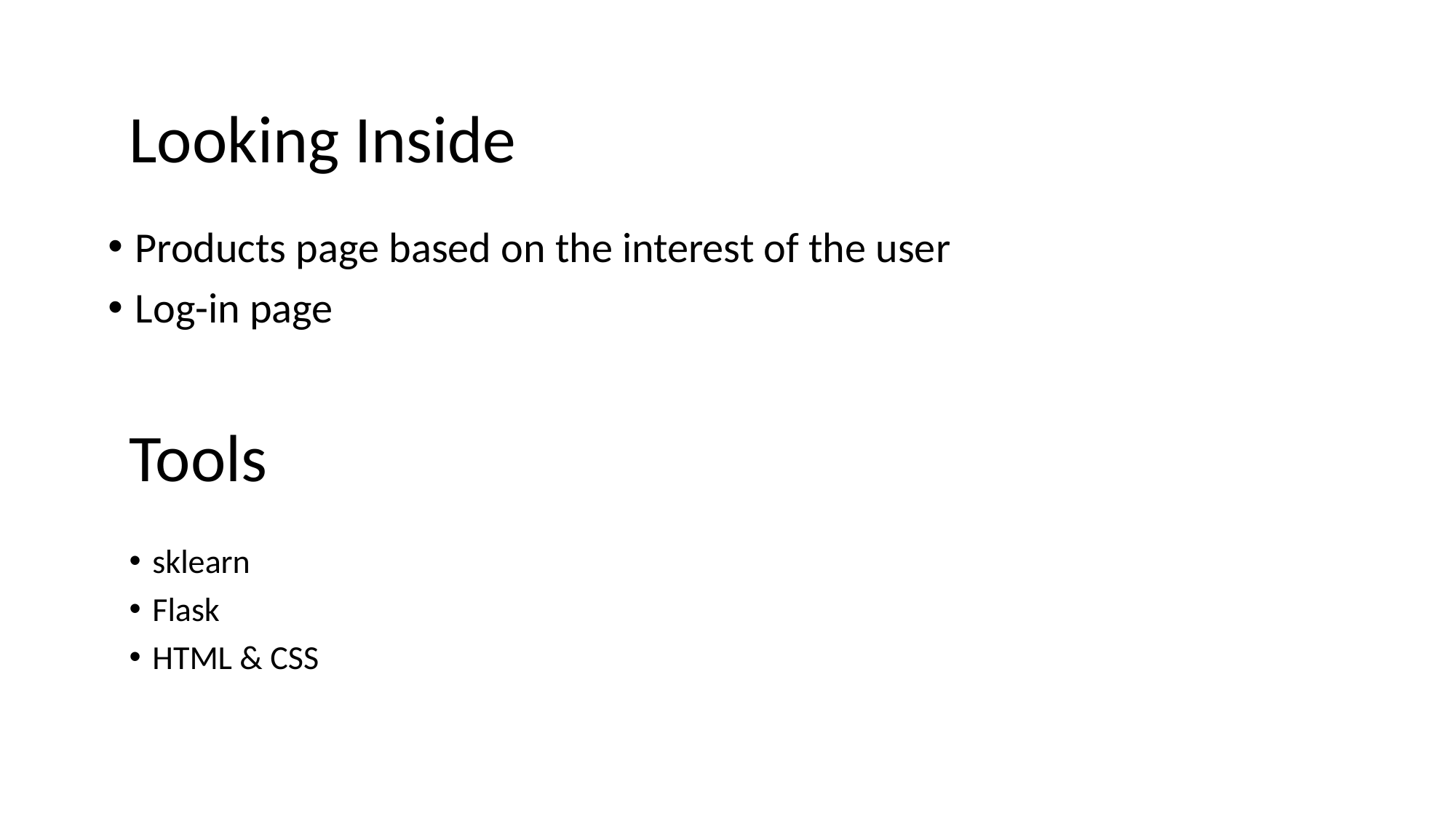

Looking Inside
Products page based on the interest of the user
Log-in page
# Tools
sklearn
Flask
HTML & CSS